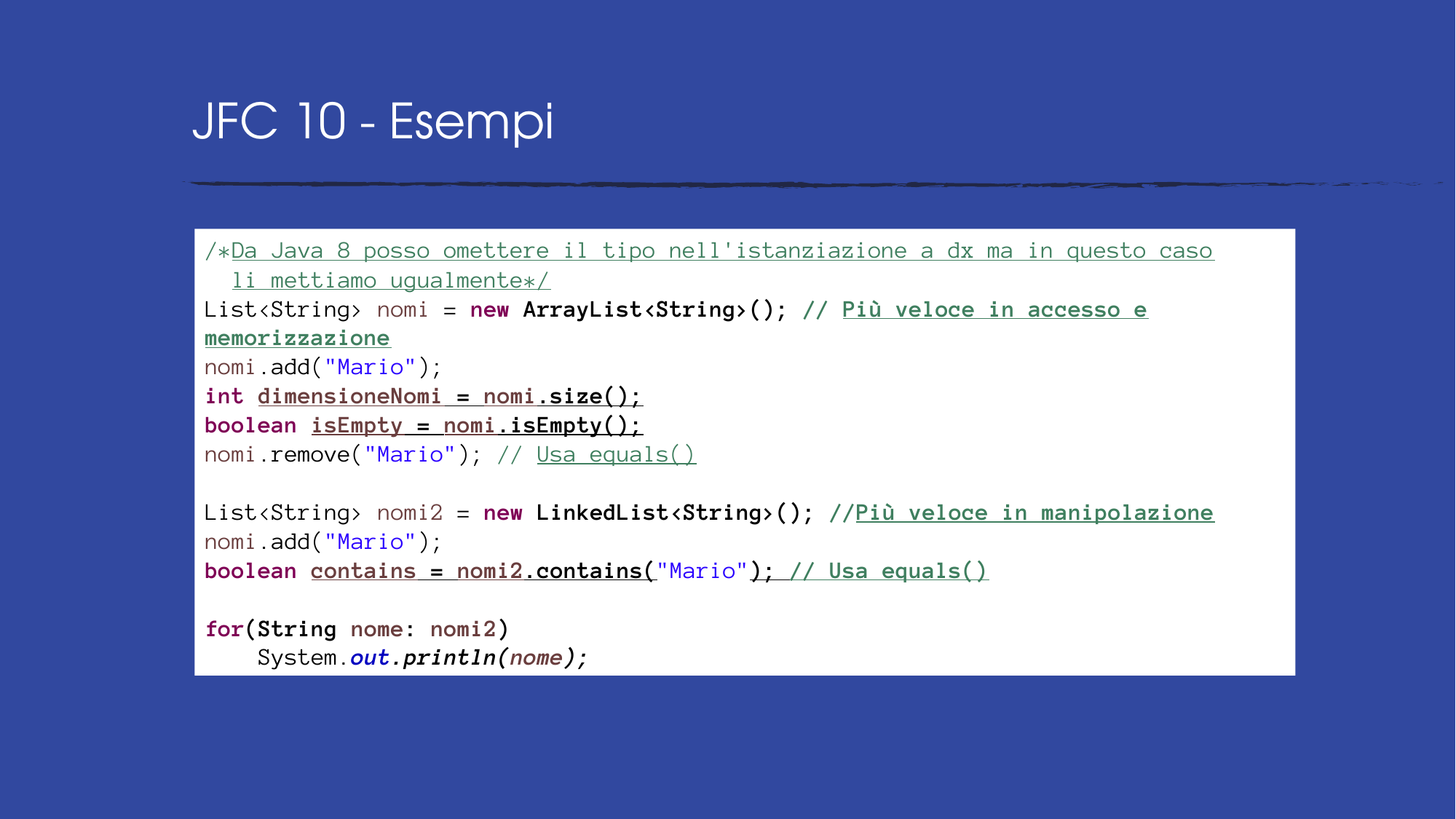

# JFC 10 - Esempi
/*Da Java 8 posso omettere il tipo nell'istanziazione a dx ma in questo caso
  li mettiamo ugualmente*/
List<String> nomi = new ArrayList<String>(); // Più veloce in accesso e memorizzazione
nomi.add("Mario");
int dimensioneNomi = nomi.size();
boolean isEmpty = nomi.isEmpty();
nomi.remove("Mario"); // Usa equals()

List<String> nomi2 = new LinkedList<String>(); //Più veloce in manipolazione
nomi.add("Mario");
boolean contains = nomi2.contains("Mario"); // Usa equals()

for(String nome: nomi2)
    System.out.println(nome);